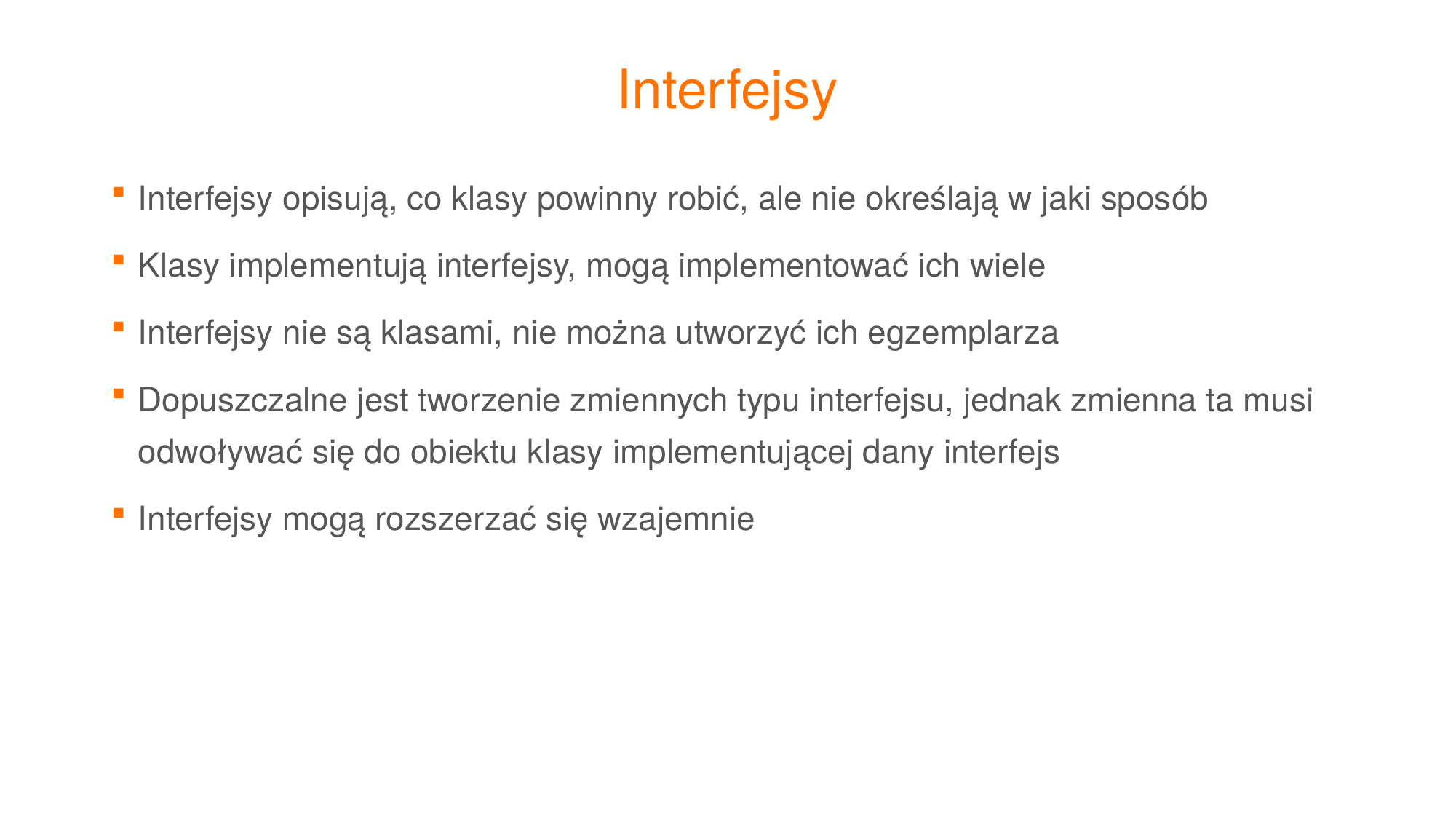

# Interfejsy
Interfejsy opisują, co klasy powinny robić, ale nie określają w jaki sposób
Klasy implementują interfejsy, mogą implementować ich wiele
Interfejsy nie są klasami, nie można utworzyć ich egzemplarza
Dopuszczalne jest tworzenie zmiennych typu interfejsu, jednak zmienna ta musi odwoływać się do obiektu klasy implementującej dany interfejs
Interfejsy mogą rozszerzać się wzajemnie